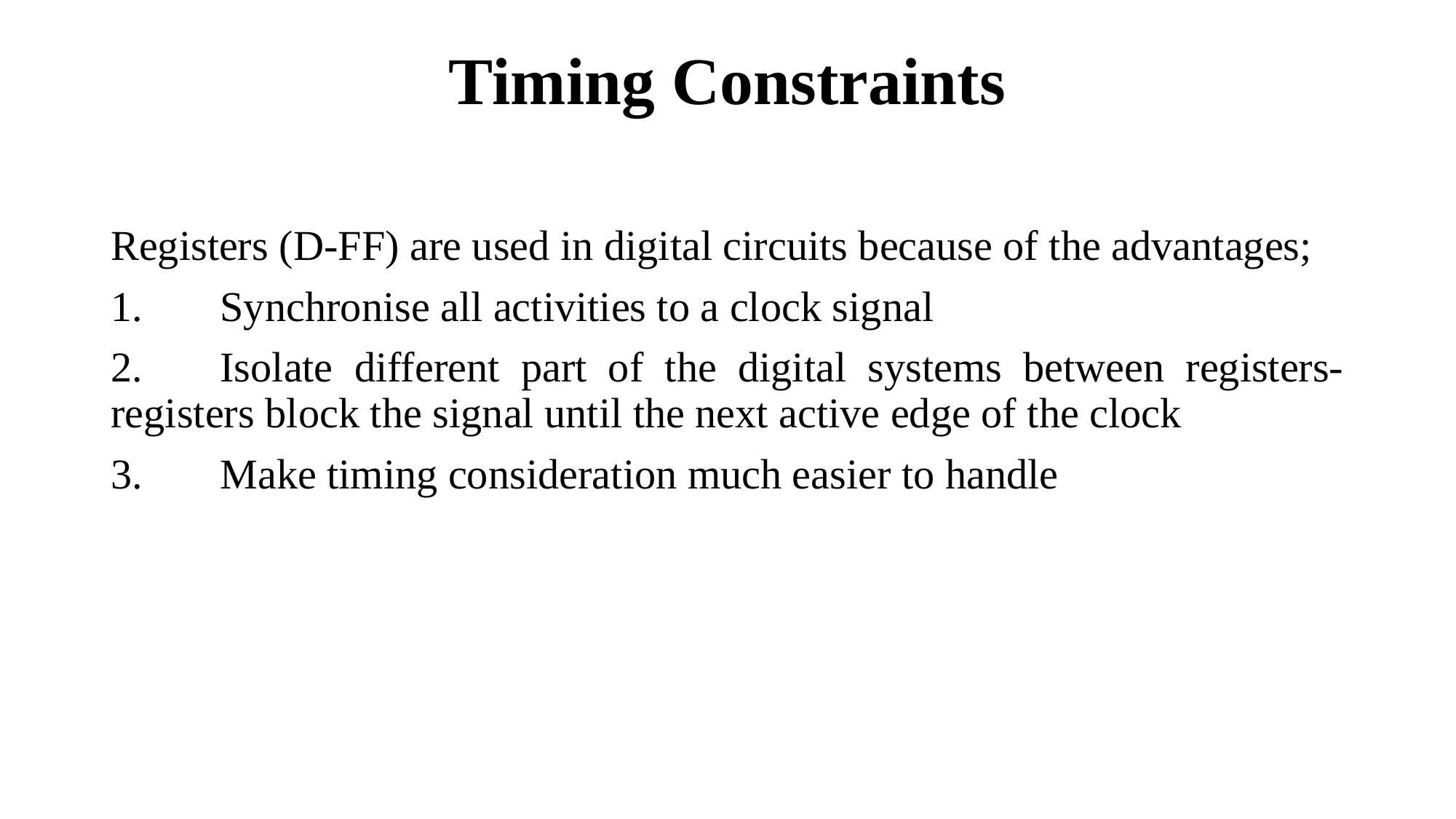

# Timing Constraints
Registers (D-FF) are used in digital circuits because of the advantages;
1.	Synchronise all activities to a clock signal
2.	Isolate different part of the digital systems between registers-registers block the signal until the next active edge of the clock
3.	Make timing consideration much easier to handle